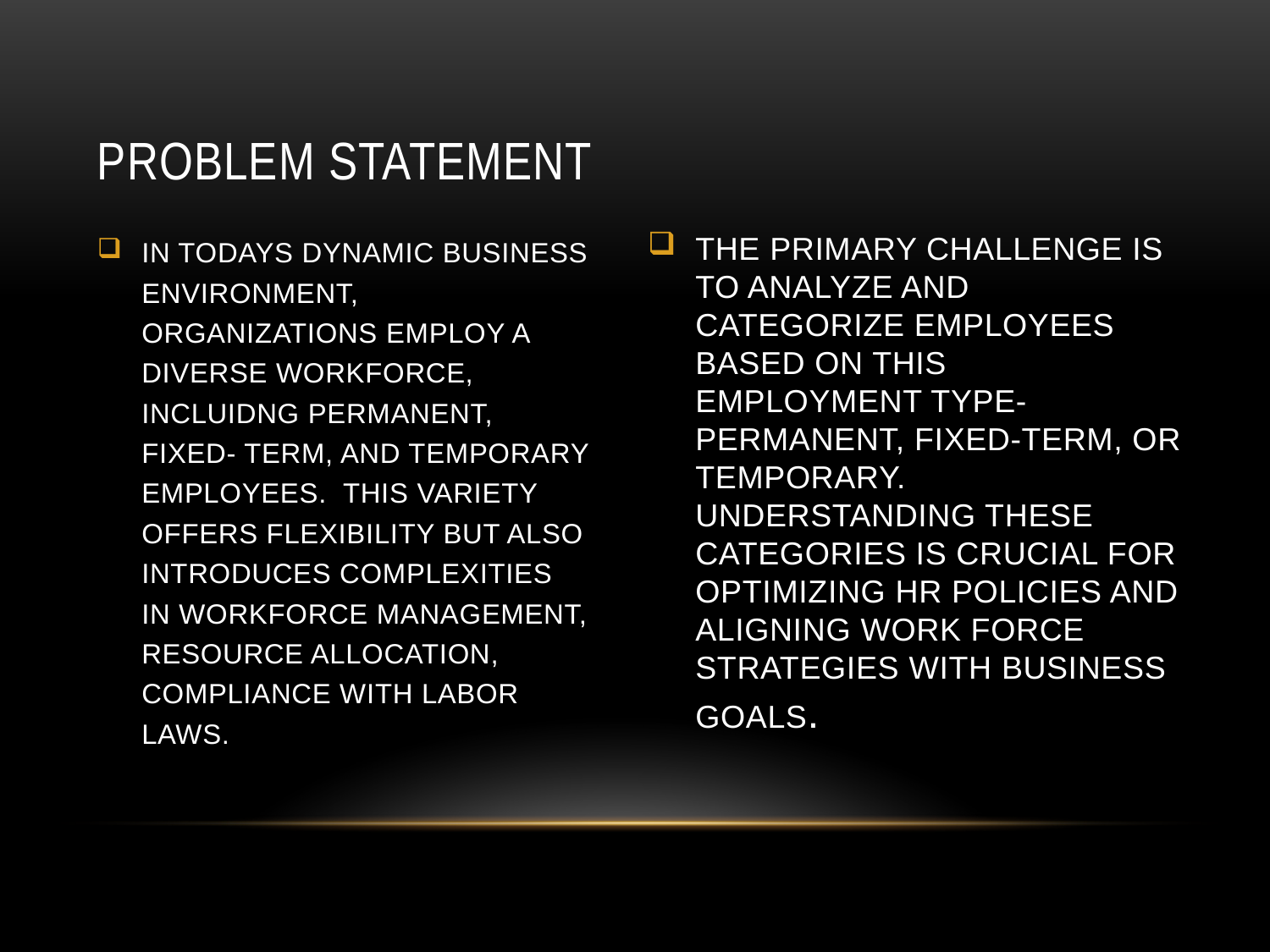

# PROBLEM STATEMENT
IN TODAYS DYNAMIC BUSINESS ENVIRONMENT, ORGANIZATIONS EMPLOY A DIVERSE WORKFORCE, INCLUIDNG PERMANENT, FIXED- TERM, AND TEMPORARY EMPLOYEES.  THIS VARIETY OFFERS FLEXIBILITY BUT ALSO INTRODUCES COMPLEXITIES IN WORKFORCE MANAGEMENT, RESOURCE ALLOCATION, COMPLIANCE WITH LABOR LAWS.
THE PRIMARY CHALLENGE IS TO ANALYZE AND CATEGORIZE EMPLOYEES BASED ON THIS EMPLOYMENT TYPE-PERMANENT, FIXED-TERM, OR TEMPORARY.  UNDERSTANDING THESE CATEGORIES IS CRUCIAL FOR OPTIMIZING HR POLICIES AND ALIGNING WORK FORCE STRATEGIES WITH BUSINESS GOALS.